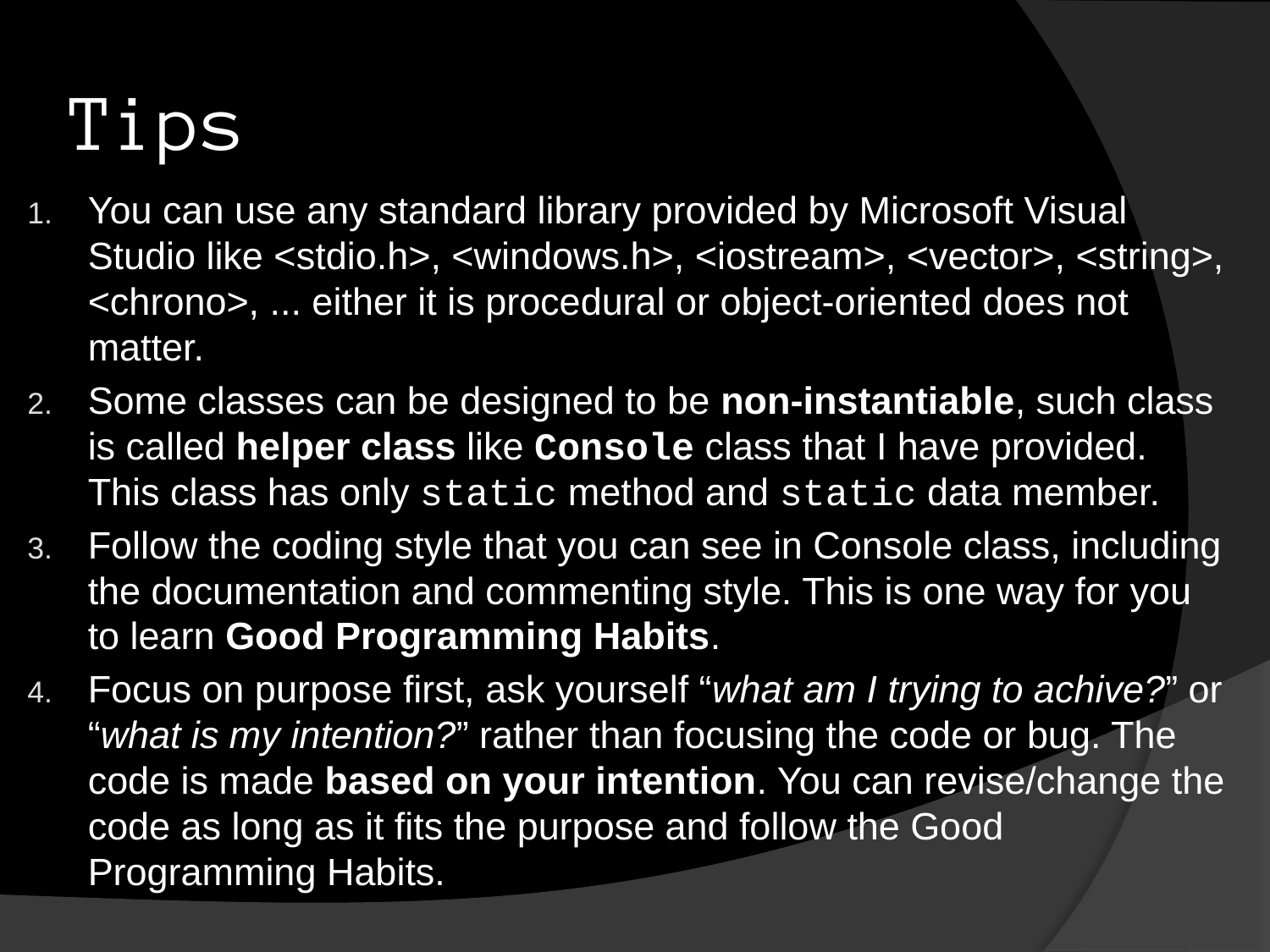

# Tips
You can use any standard library provided by Microsoft Visual Studio like <stdio.h>, <windows.h>, <iostream>, <vector>, <string>, <chrono>, ... either it is procedural or object-oriented does not matter.
Some classes can be designed to be non-instantiable, such class is called helper class like Console class that I have provided. This class has only static method and static data member.
Follow the coding style that you can see in Console class, including the documentation and commenting style. This is one way for you to learn Good Programming Habits.
Focus on purpose first, ask yourself “what am I trying to achive?” or “what is my intention?” rather than focusing the code or bug. The code is made based on your intention. You can revise/change the code as long as it fits the purpose and follow the Good Programming Habits.